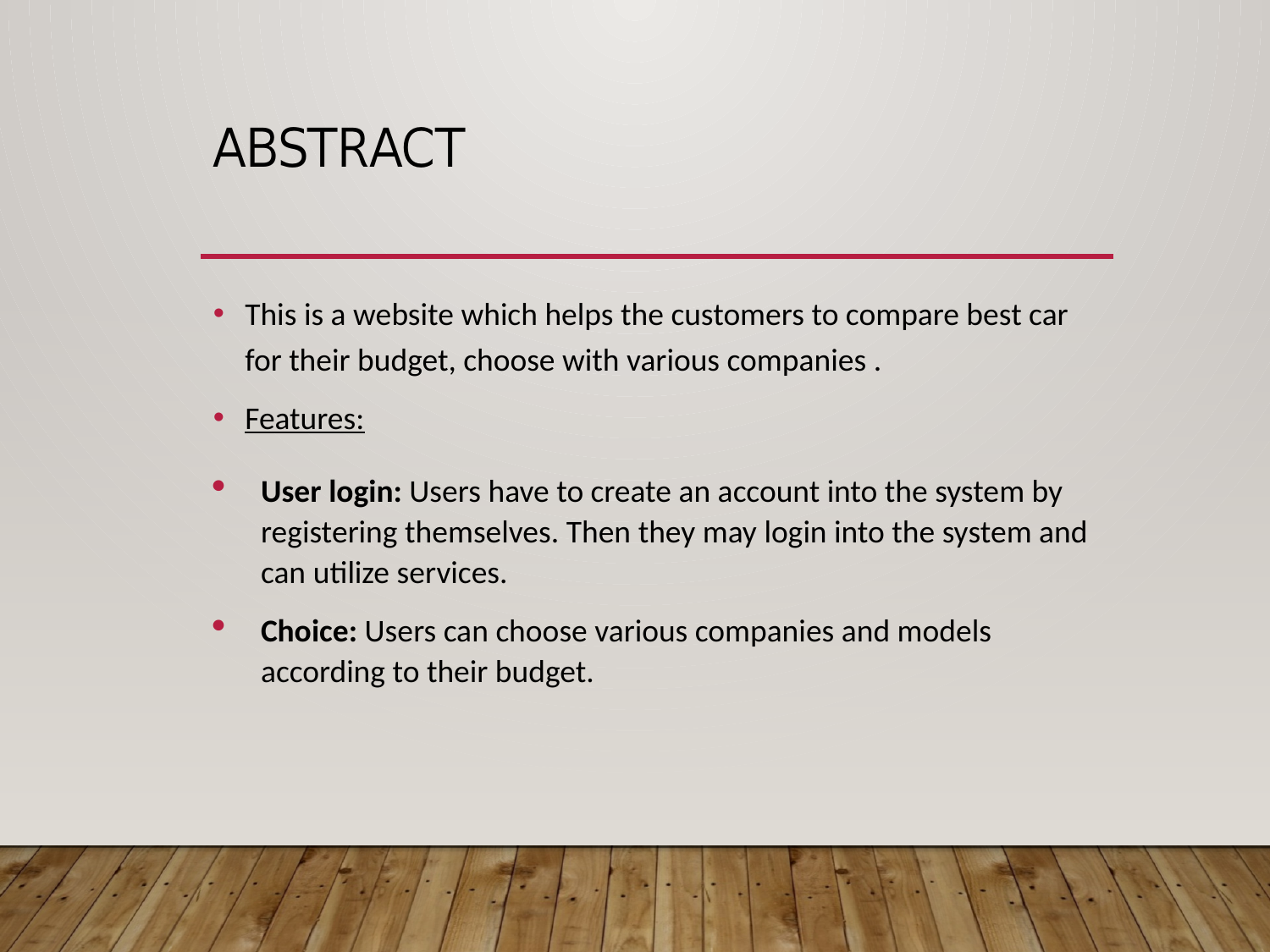

# Abstract
This is a website which helps the customers to compare best car for their budget, choose with various companies .
Features:
User login: Users have to create an account into the system by registering themselves. Then they may login into the system and can utilize services.
Choice: Users can choose various companies and models according to their budget.